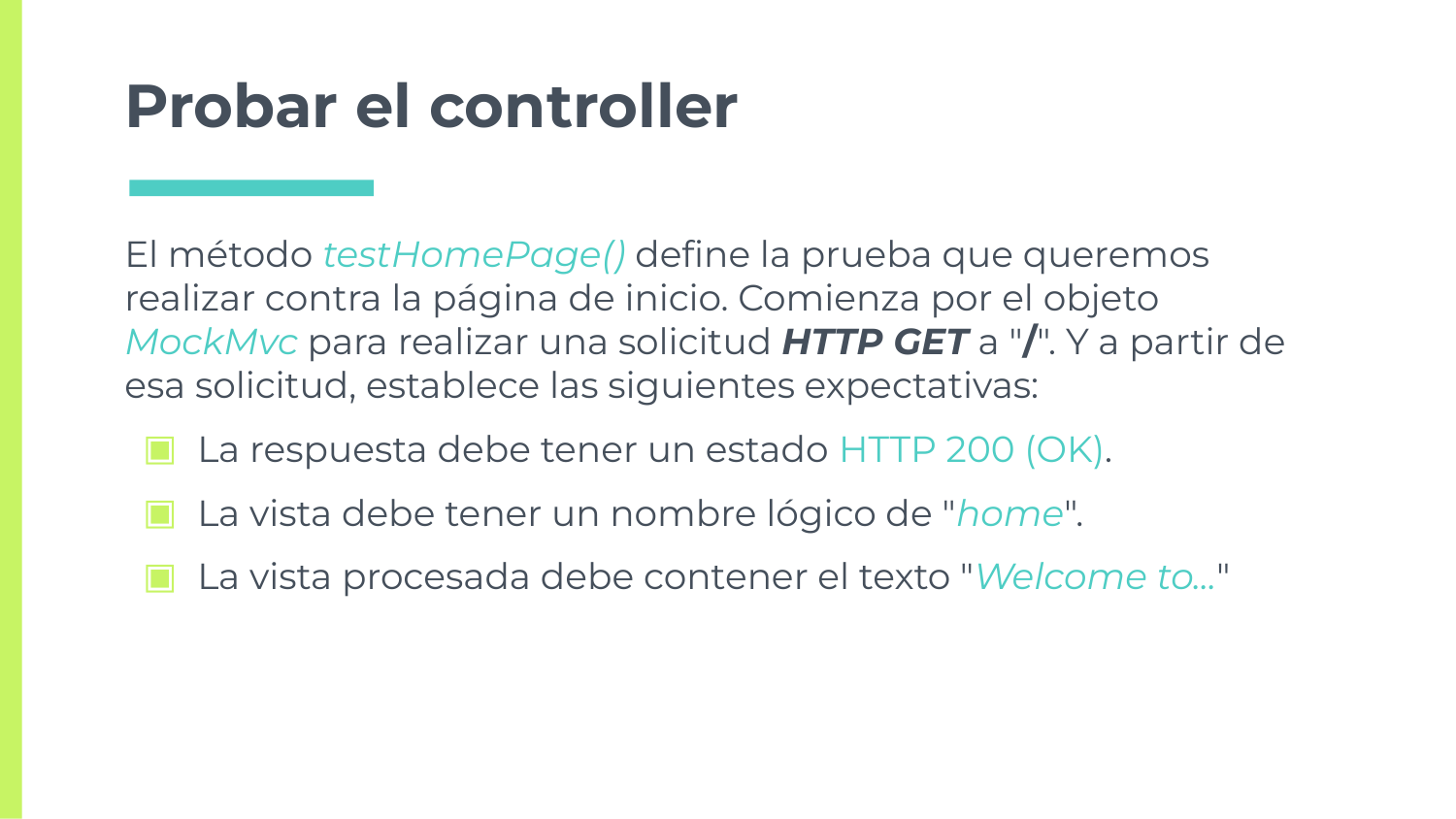

# Probar el controller
El método testHomePage() define la prueba que queremos realizar contra la página de inicio. Comienza por el objeto MockMvc para realizar una solicitud HTTP GET a "/". Y a partir de esa solicitud, establece las siguientes expectativas:
La respuesta debe tener un estado HTTP 200 (OK).
La vista debe tener un nombre lógico de "home".
La vista procesada debe contener el texto "Welcome to..."